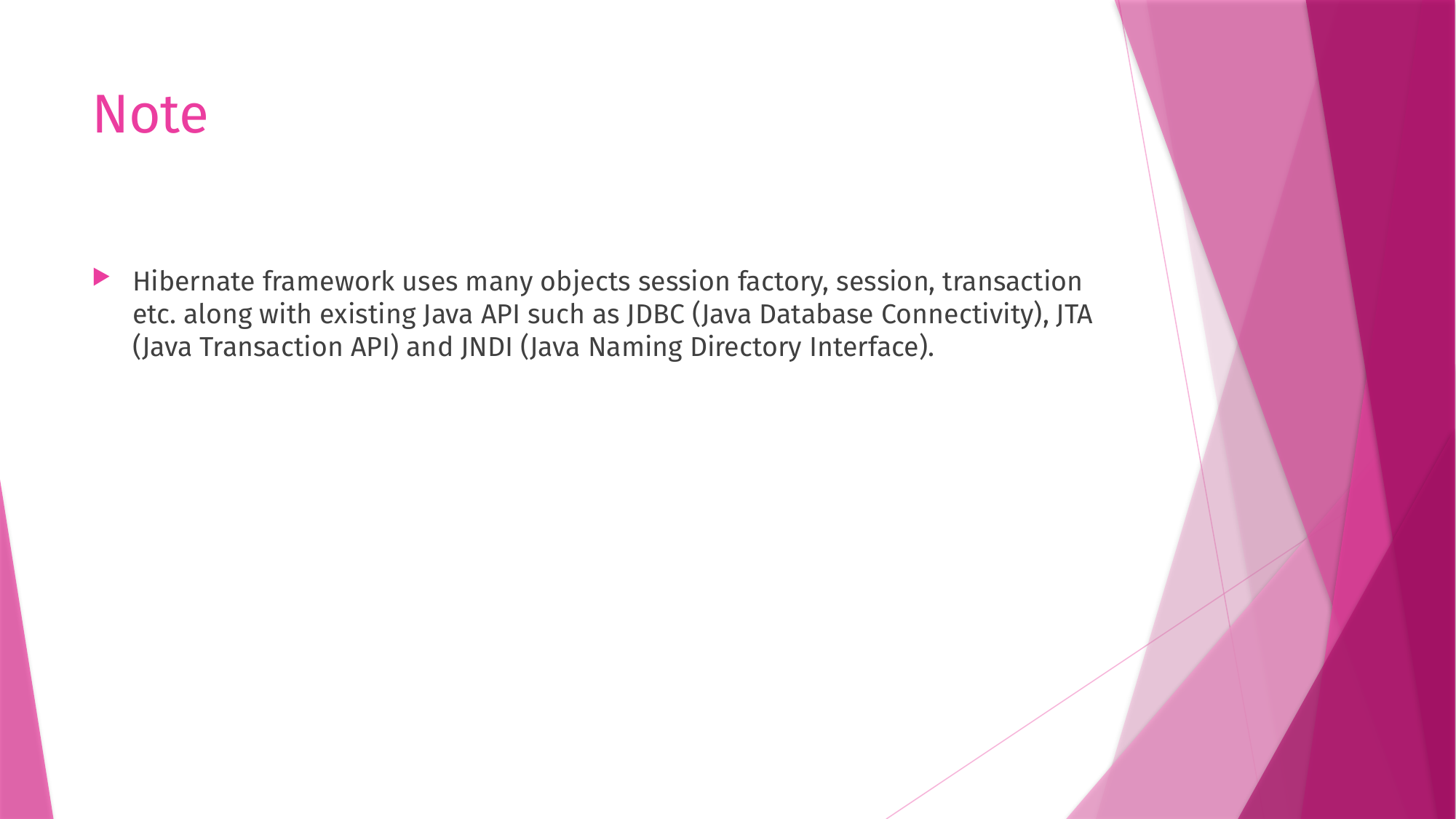

# Note
Hibernate framework uses many objects session factory, session, transaction etc. along with existing Java API such as JDBC (Java Database Connectivity), JTA (Java Transaction API) and JNDI (Java Naming Directory Interface).